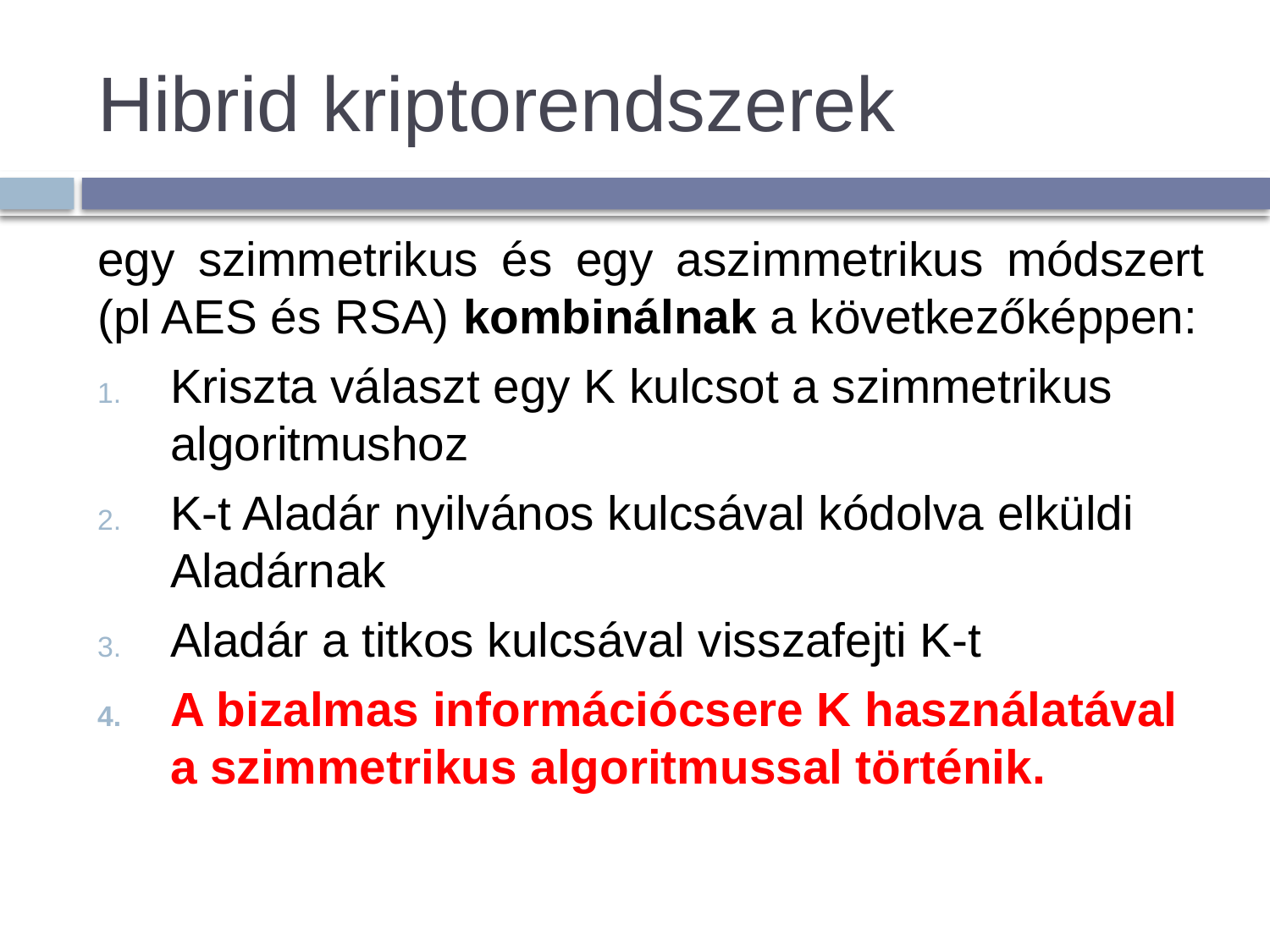

# Hibrid kriptorendszerek
egy szimmetrikus és egy aszimmetrikus módszert (pl AES és RSA) kombinálnak a következőképpen:
Kriszta választ egy K kulcsot a szimmetrikus algoritmushoz
K-t Aladár nyilvános kulcsával kódolva elküldi Aladárnak
Aladár a titkos kulcsával visszafejti K-t
A bizalmas információcsere K használatával a szimmetrikus algoritmussal történik.